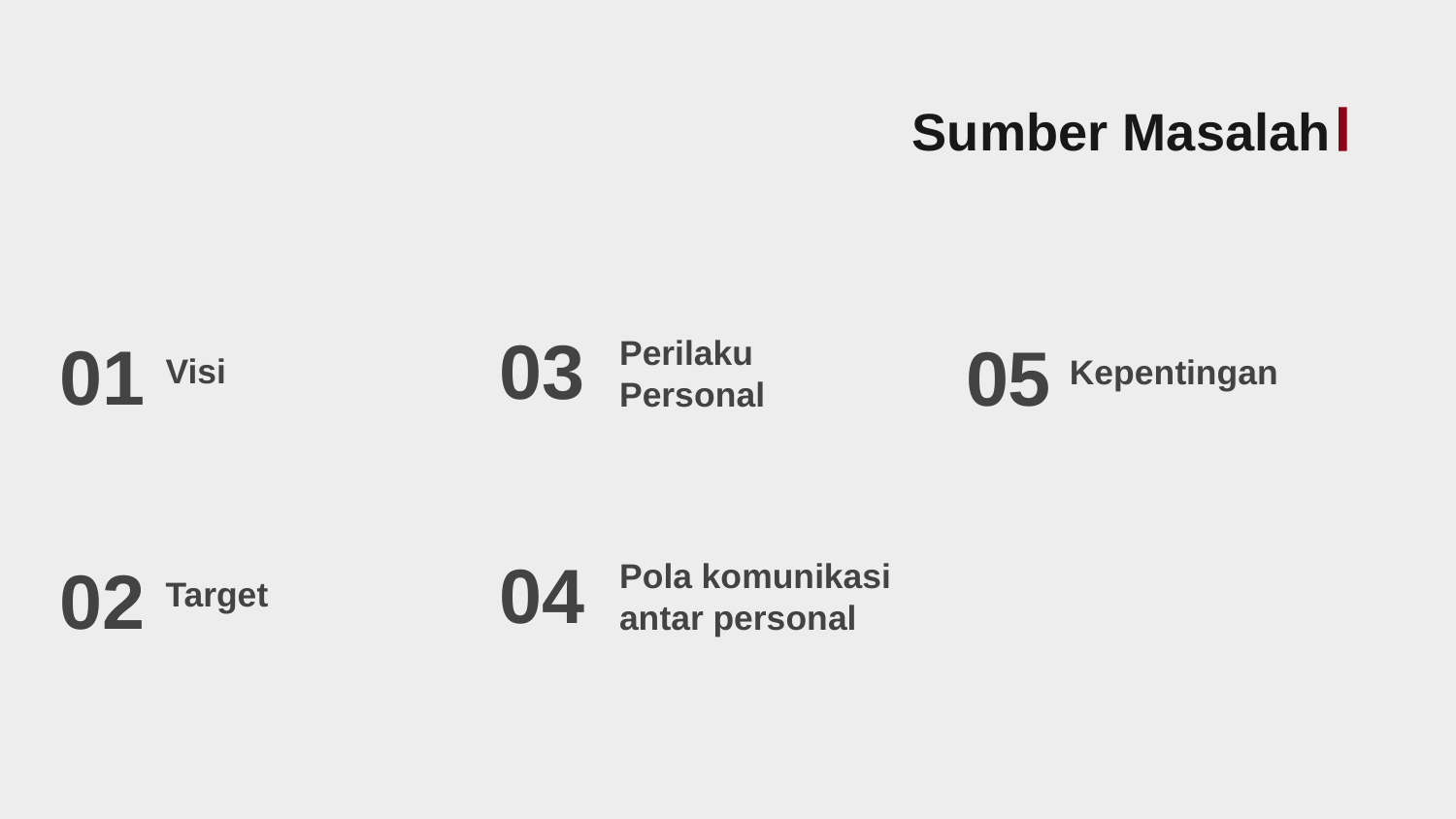

# Sumber Masalah
03
01
05
Perilaku Personal
Visi
Kepentingan
04
02
Pola komunikasi  antar personal
Target